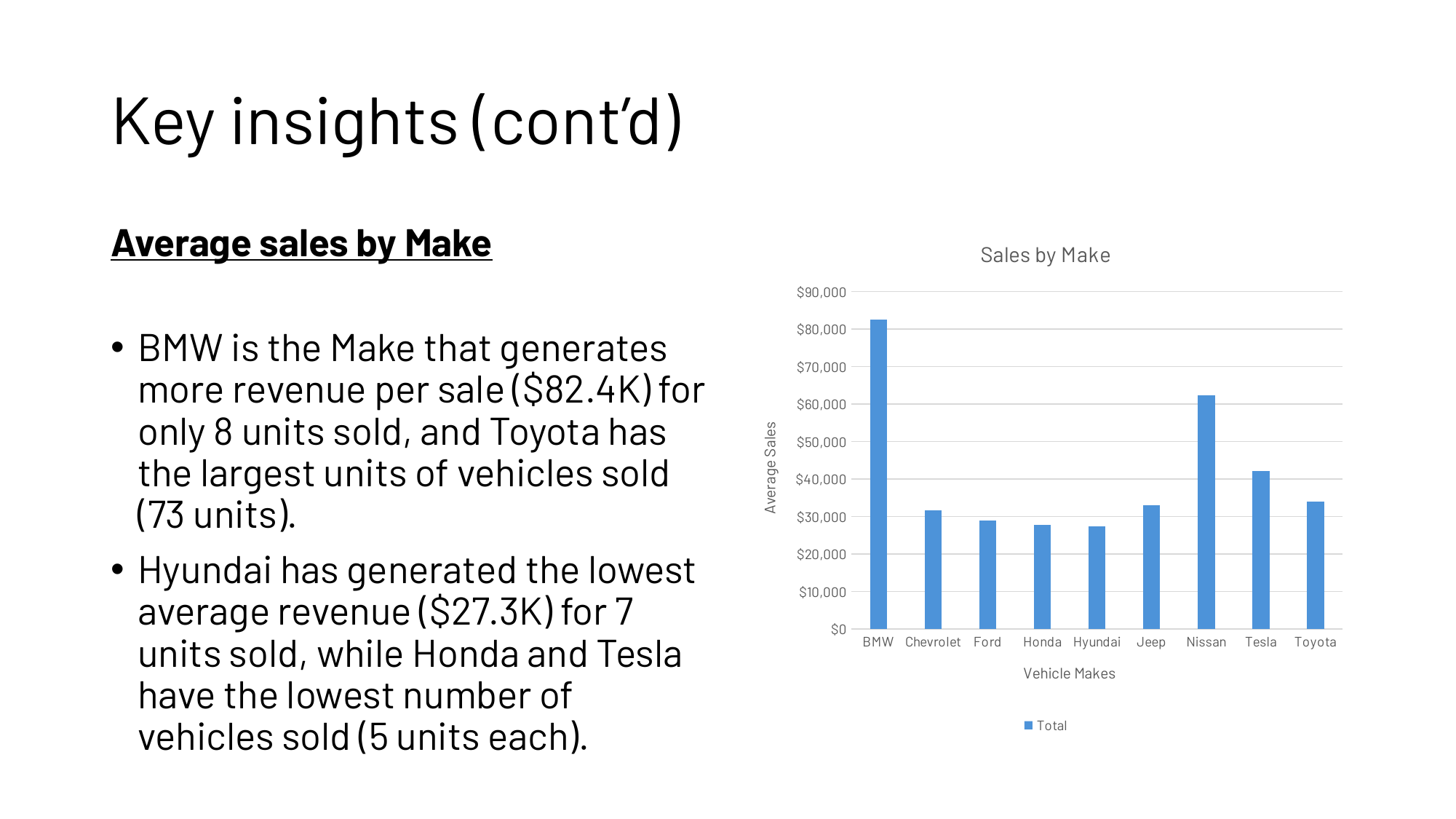

# Key insights (cont’d)
Average sales by Make

BMW is the Make that generates more revenue per sale ($82.4K) for only 8 units sold, and Toyota has the largest units of vehicles sold (73 units).
Hyundai has generated the lowest average revenue ($27.3K) for 7 units sold, while Honda and Tesla have the lowest number of vehicles sold (5 units each).

### Chart: Sales by Make

| Category | Total |
|---|---|
| BMW | 82400.0 |
| Chevrolet | 31642.85714285714 |
| Ford | 28860.0 |
| Honda | 27680.0 |
| Hyundai | 27300.0 |
| Jeep | 33047.36842105263 |
| Nissan | 62356.25 |
| Tesla | 42061.2 |
| Toyota | 33904.109589041094 |